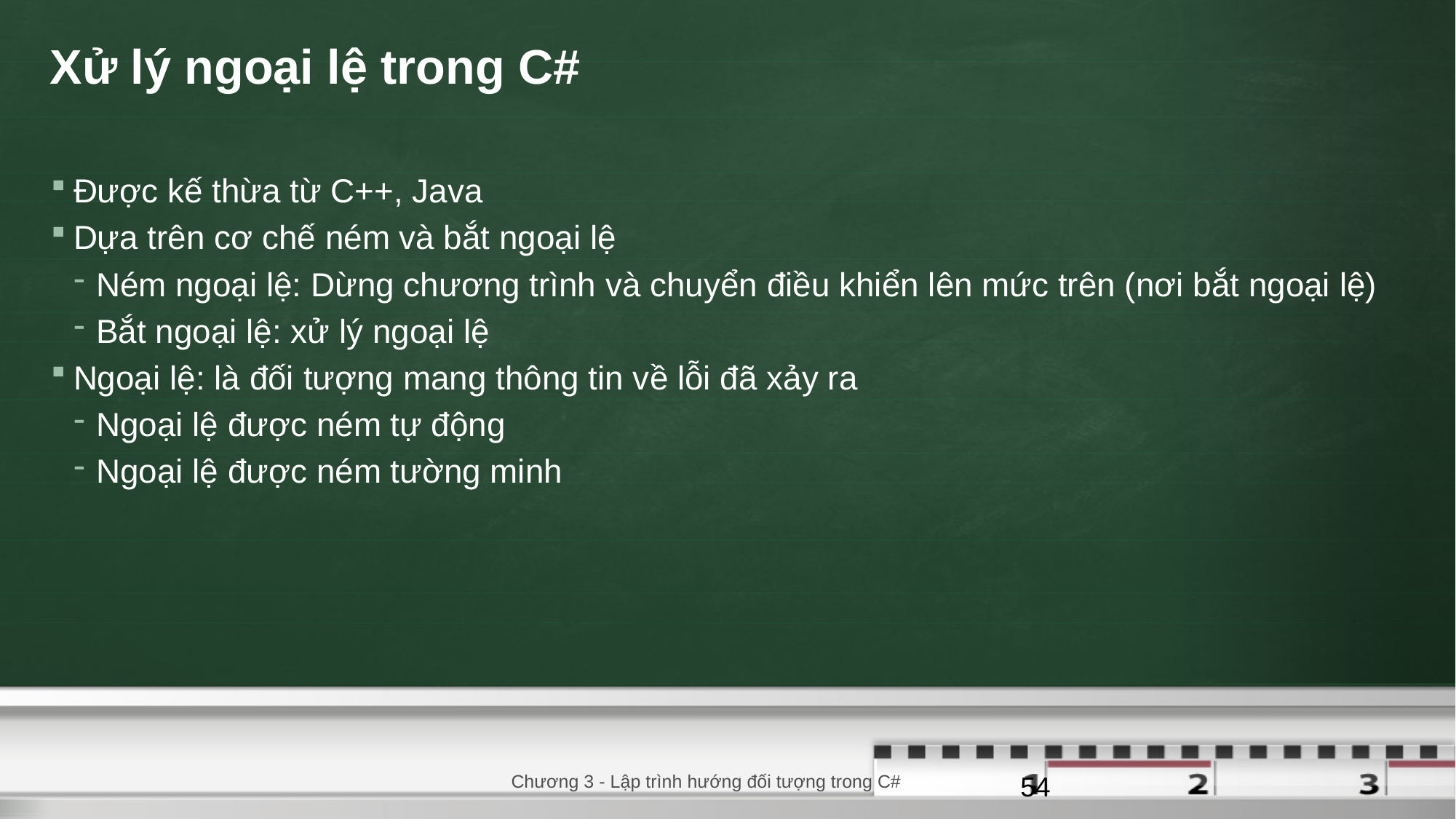

# Xử lý ngoại lệ trong C#
Được kế thừa từ C++, Java
Dựa trên cơ chế ném và bắt ngoại lệ
Ném ngoại lệ: Dừng chương trình và chuyển điều khiển lên mức trên (nơi bắt ngoại lệ)
Bắt ngoại lệ: xử lý ngoại lệ
Ngoại lệ: là đối tượng mang thông tin về lỗi đã xảy ra
Ngoại lệ được ném tự động
Ngoại lệ được ném tường minh

Chương 3 - Lập trình hướng đối tượng trong C#
54